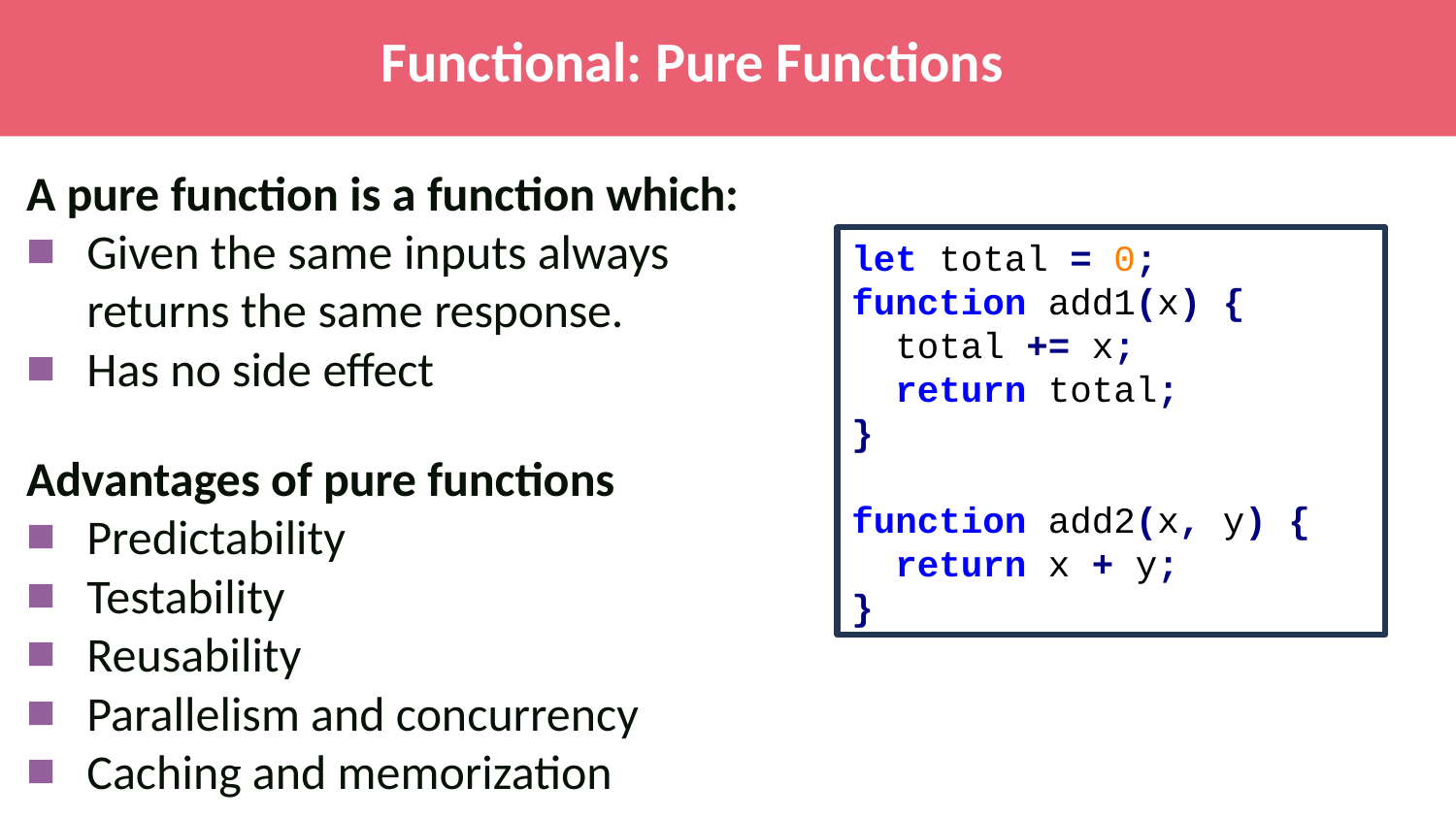

# Functional: Pure Functions
A pure function is a function which:
Given the same inputs always returns the same response.
Has no side effect
let total = 0;
function add1(x) {
  total += x;
  return total;
}

function add2(x, y) {
  return x + y;
}
Advantages of pure functions
Predictability
Testability
Reusability
Parallelism and concurrency
Caching and memorization